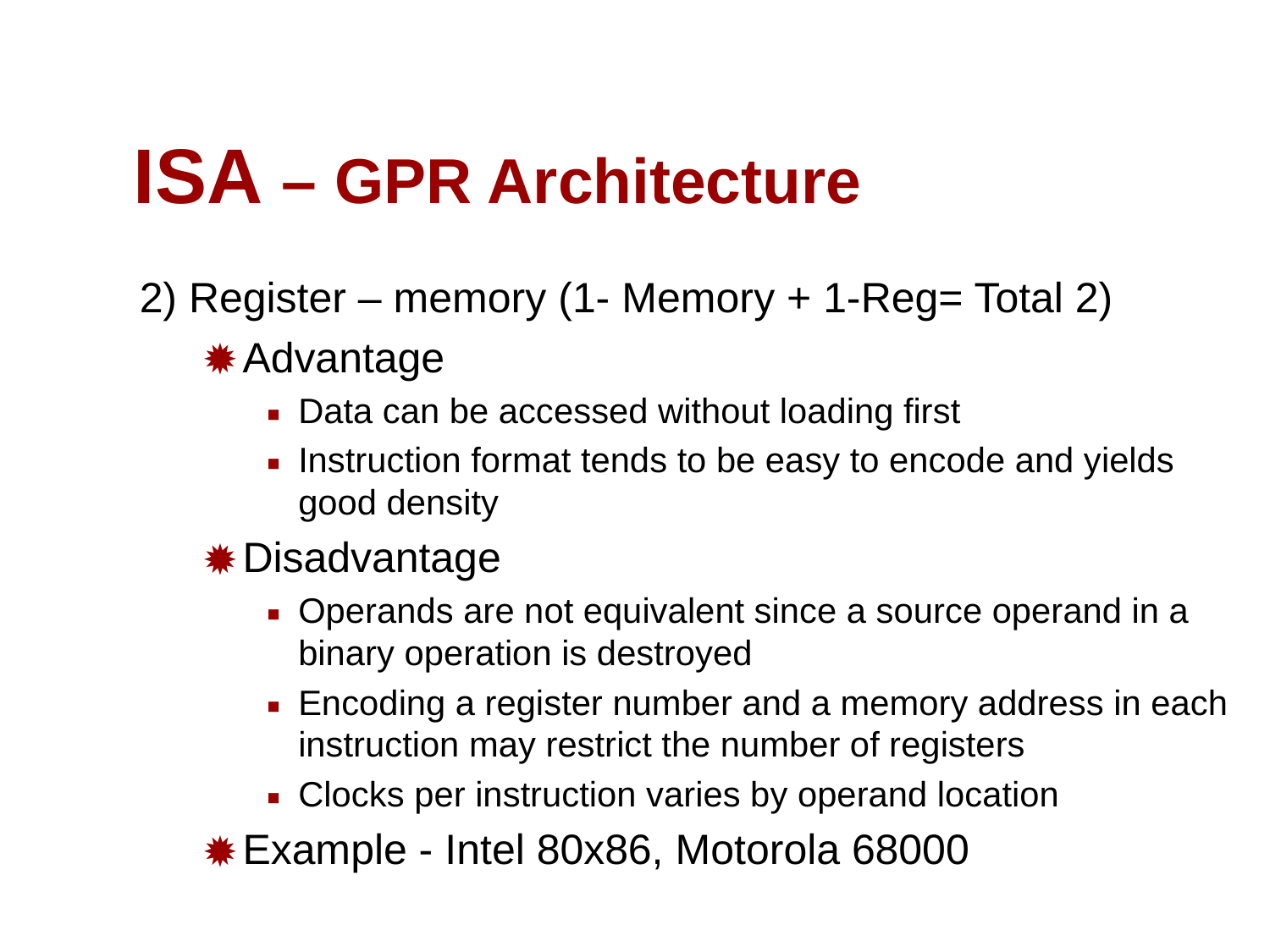

# ISA – GPR Architecture
2) Register – memory (1- Memory + 1-Reg= Total 2)
Advantage
Data can be accessed without loading first
Instruction format tends to be easy to encode and yields good density
Disadvantage
Operands are not equivalent since a source operand in a binary operation is destroyed
Encoding a register number and a memory address in each instruction may restrict the number of registers
Clocks per instruction varies by operand location
Example - Intel 80x86, Motorola 68000